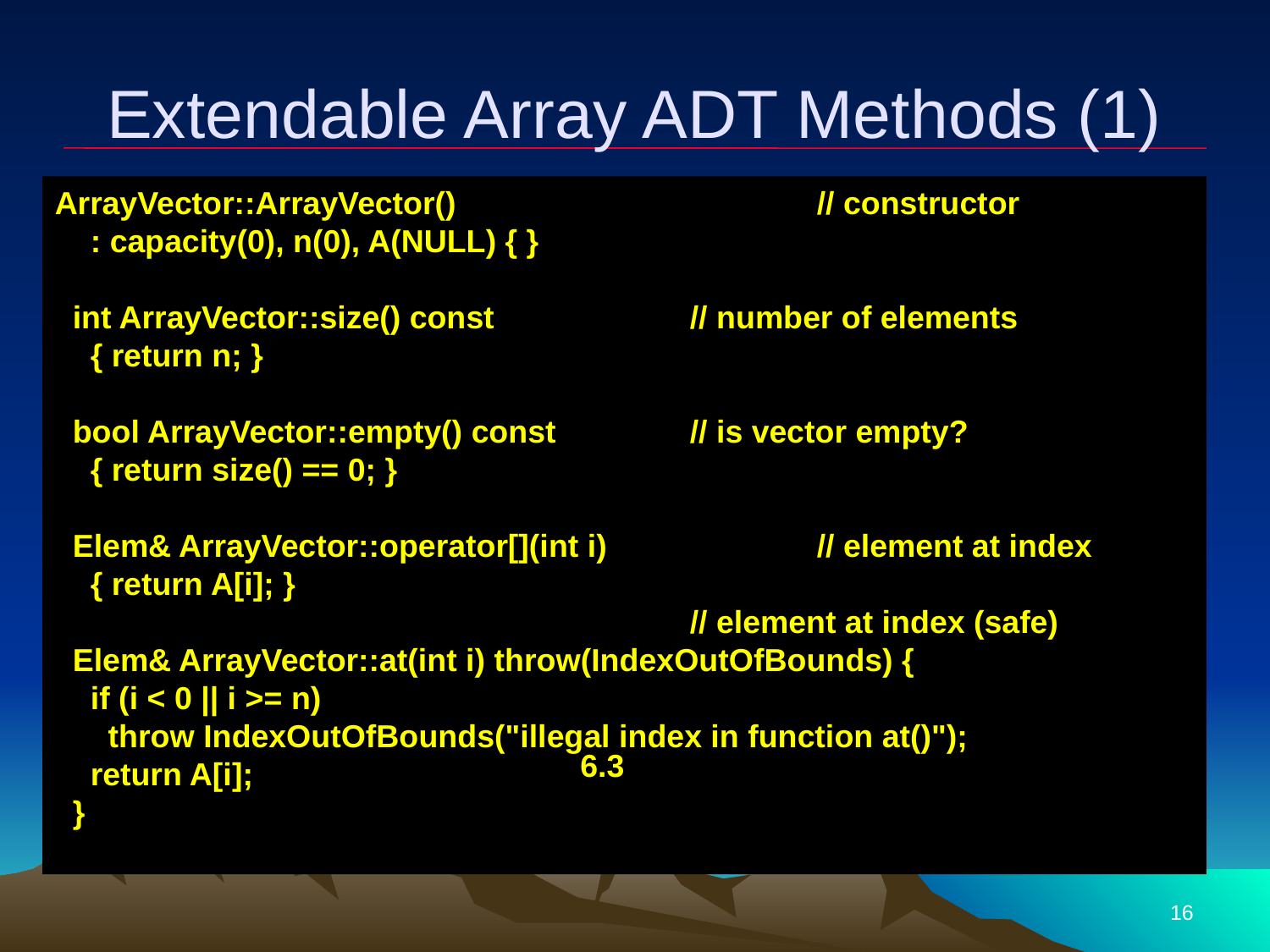

# Extendable Array ADT Methods (1)
ArrayVector::ArrayVector()			// constructor
    : capacity(0), n(0), A(NULL) { }

  int ArrayVector::size() const		// number of elements
    { return n; }

  bool ArrayVector::empty() const		// is vector empty?
    { return size() == 0; }

  Elem& ArrayVector::operator[](int i)		// element at index
    { return A[i]; }
  					// element at index (safe)
  Elem& ArrayVector::at(int i) throw(IndexOutOfBounds) {
    if (i < 0 || i >= n)
      throw IndexOutOfBounds("illegal index in function at()");
    return A[i];
  }

6.3
16